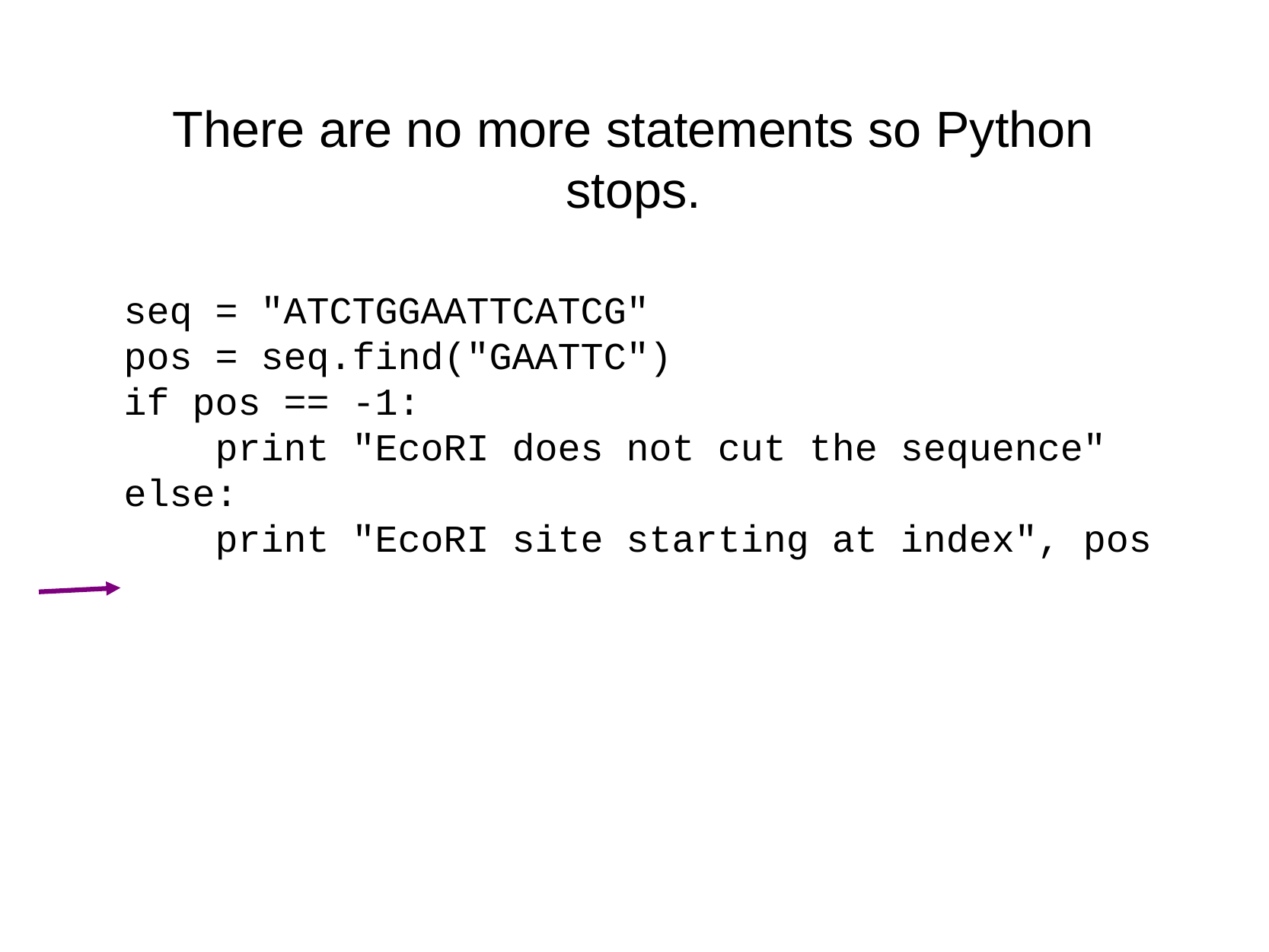

There are no more statements so Python stops.
seq = "ATCTGGAATTCATCG"
pos = seq.find("GAATTC")
if pos == -1:
    print "EcoRI does not cut the sequence"
else:
    print "EcoRI site starting at index", pos